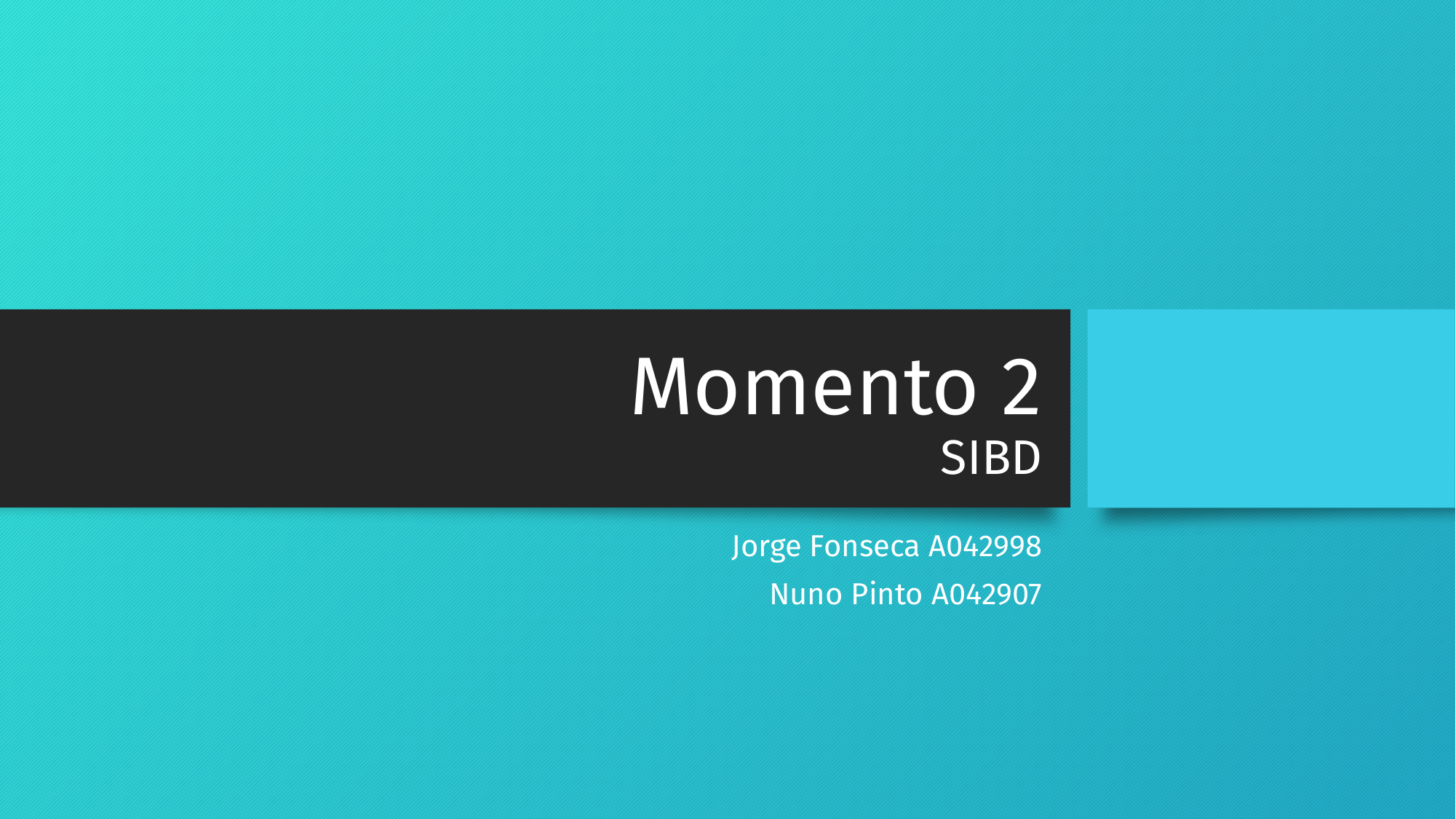

# Momento 2 SIBD
Jorge Fonseca A042998
Nuno Pinto A042907